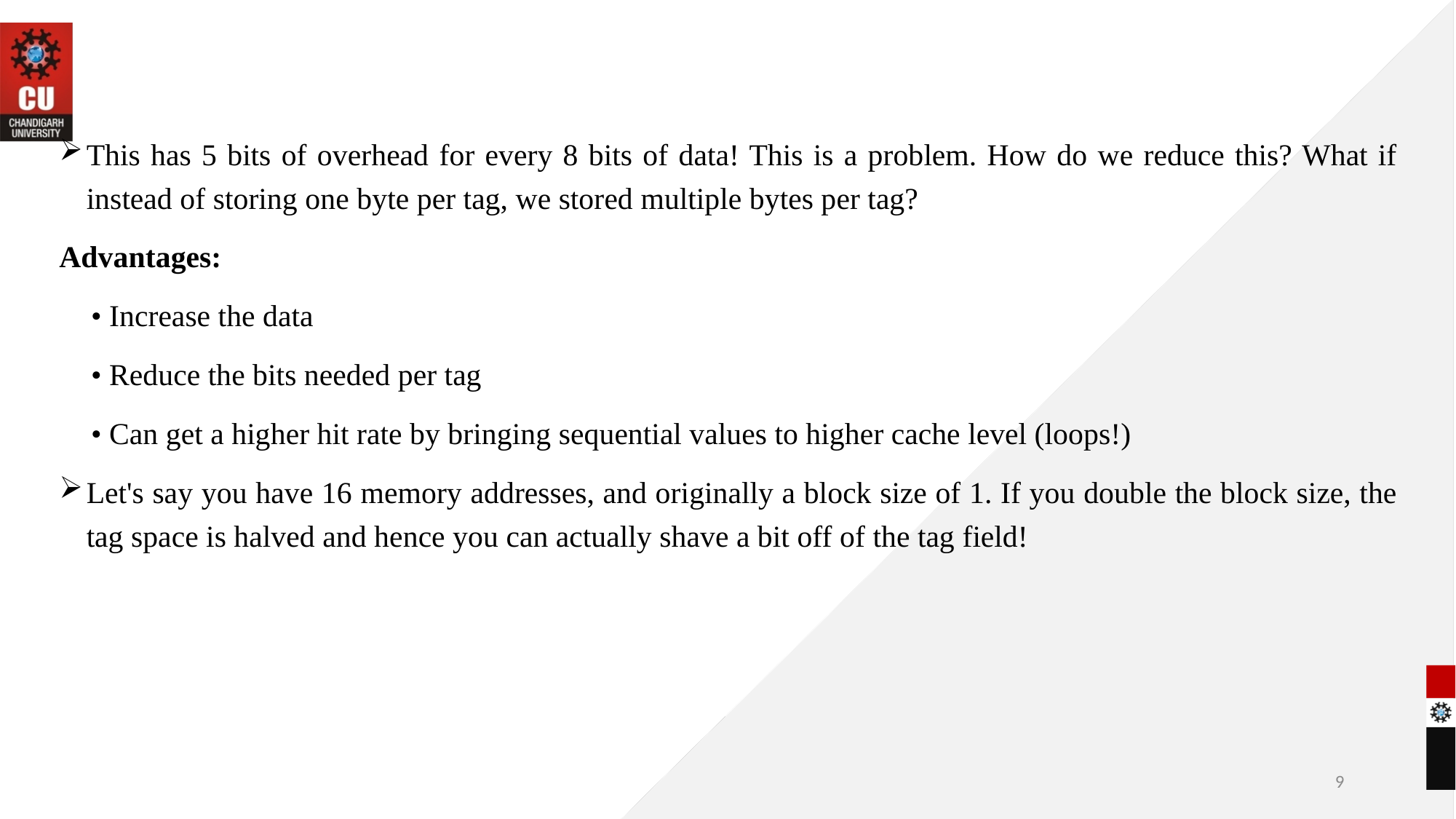

This has 5 bits of overhead for every 8 bits of data! This is a problem. How do we reduce this? What if instead of storing one byte per tag, we stored multiple bytes per tag?
Advantages:
• Increase the data
• Reduce the bits needed per tag
• Can get a higher hit rate by bringing sequential values to higher cache level (loops!)
Let's say you have 16 memory addresses, and originally a block size of 1. If you double the block size, the tag space is halved and hence you can actually shave a bit off of the tag field!
9